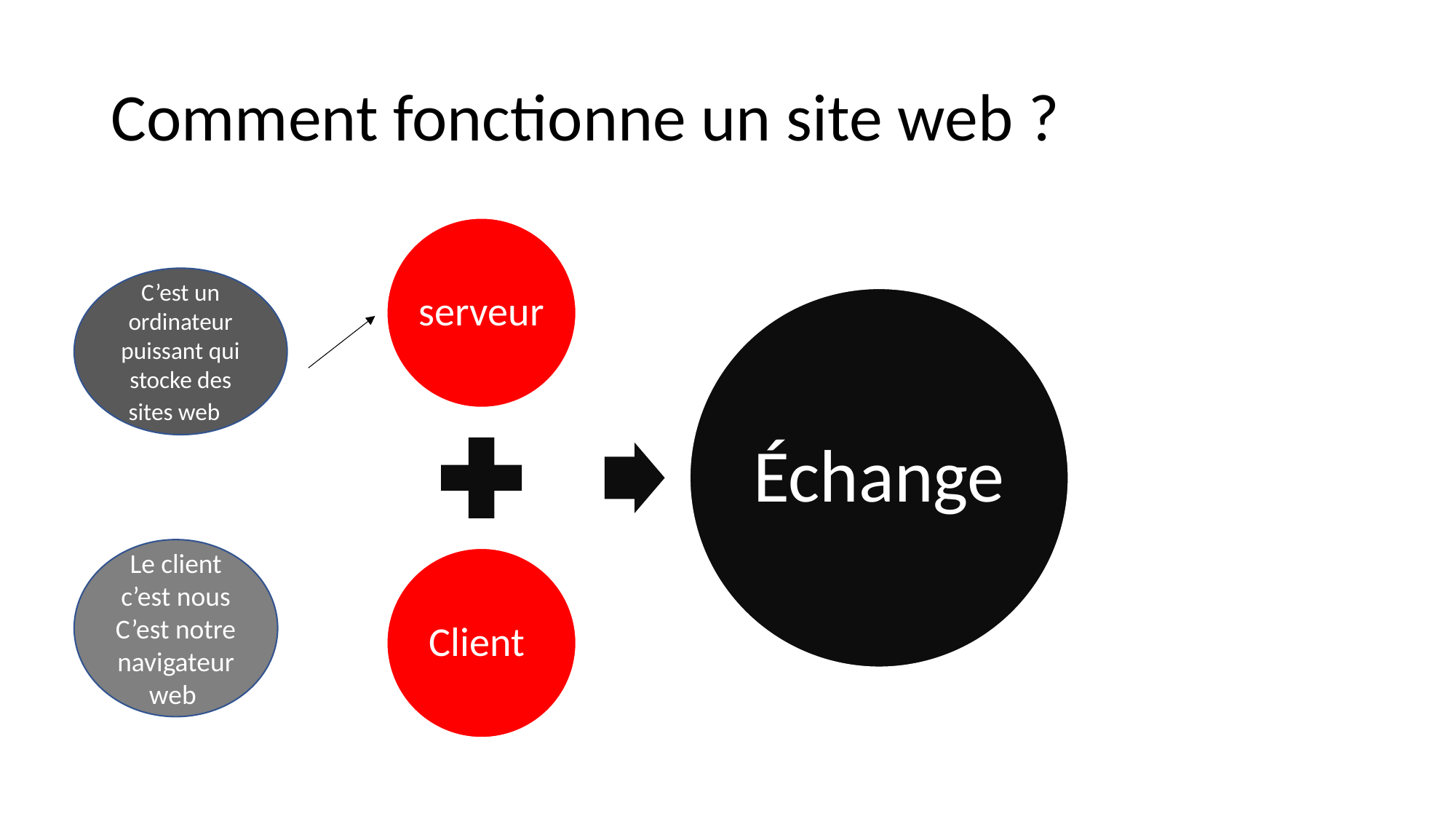

# Comment fonctionne un site web ?
serveur

Client

Échange
C’est un ordinateur puissant qui stocke des sites web
Le client c’est nous
C’est notre navigateur web